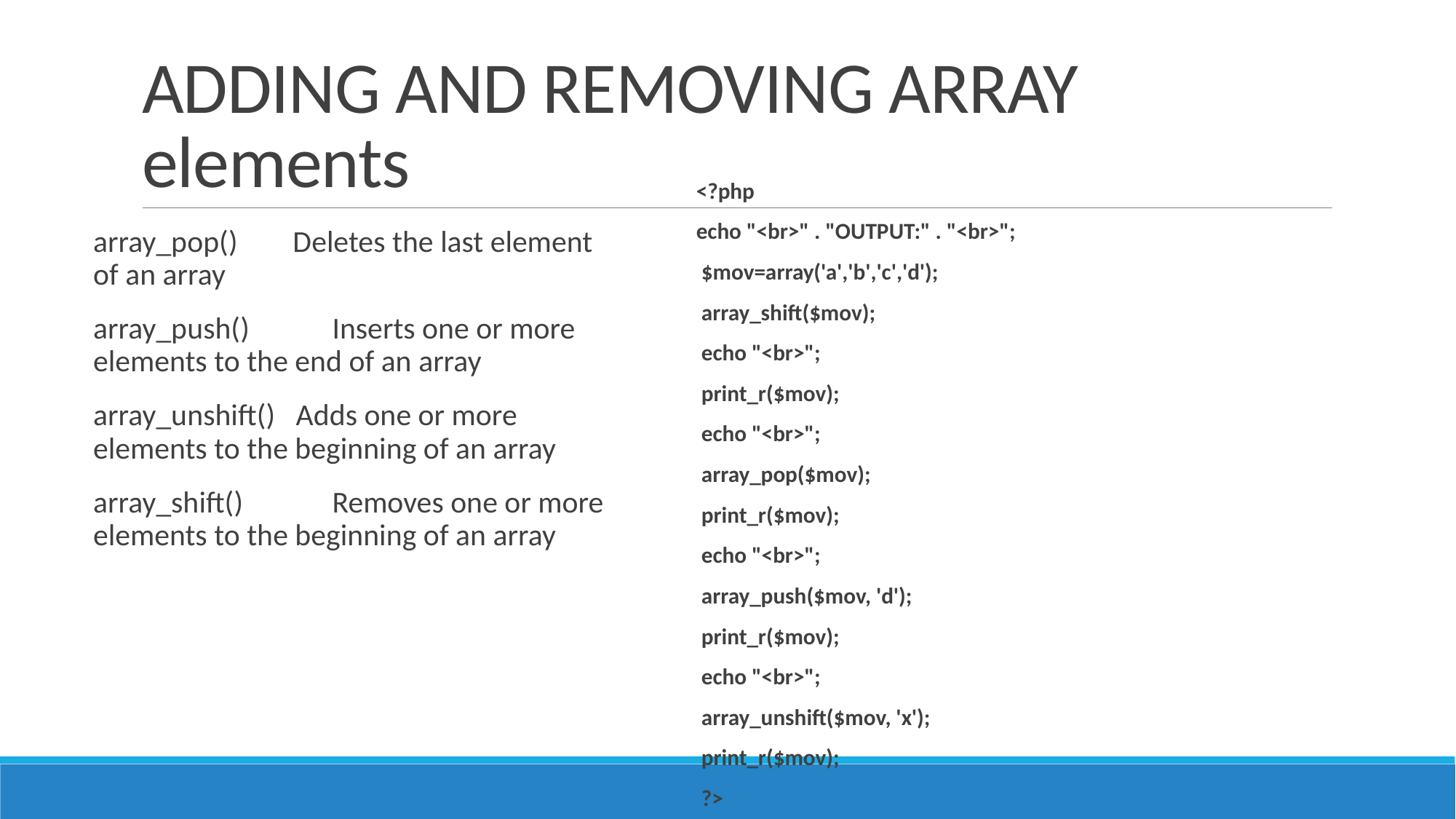

# ADDING AND REMOVING ARRAY elements
<?php
echo "<br>" . "OUTPUT:" . "<br>";
 $mov=array('a','b','c','d');
 array_shift($mov);
 echo "<br>";
 print_r($mov);
 echo "<br>";
 array_pop($mov);
 print_r($mov);
 echo "<br>";
 array_push($mov, 'd');
 print_r($mov);
 echo "<br>";
 array_unshift($mov, 'x');
 print_r($mov);
 ?>

array_pop()        Deletes the last element of an array
array_push()	   Inserts one or more elements to the end of an array
array_unshift()   Adds one or more elements to the beginning of an array
array_shift()  	   Removes one or more elements to the beginning of an array